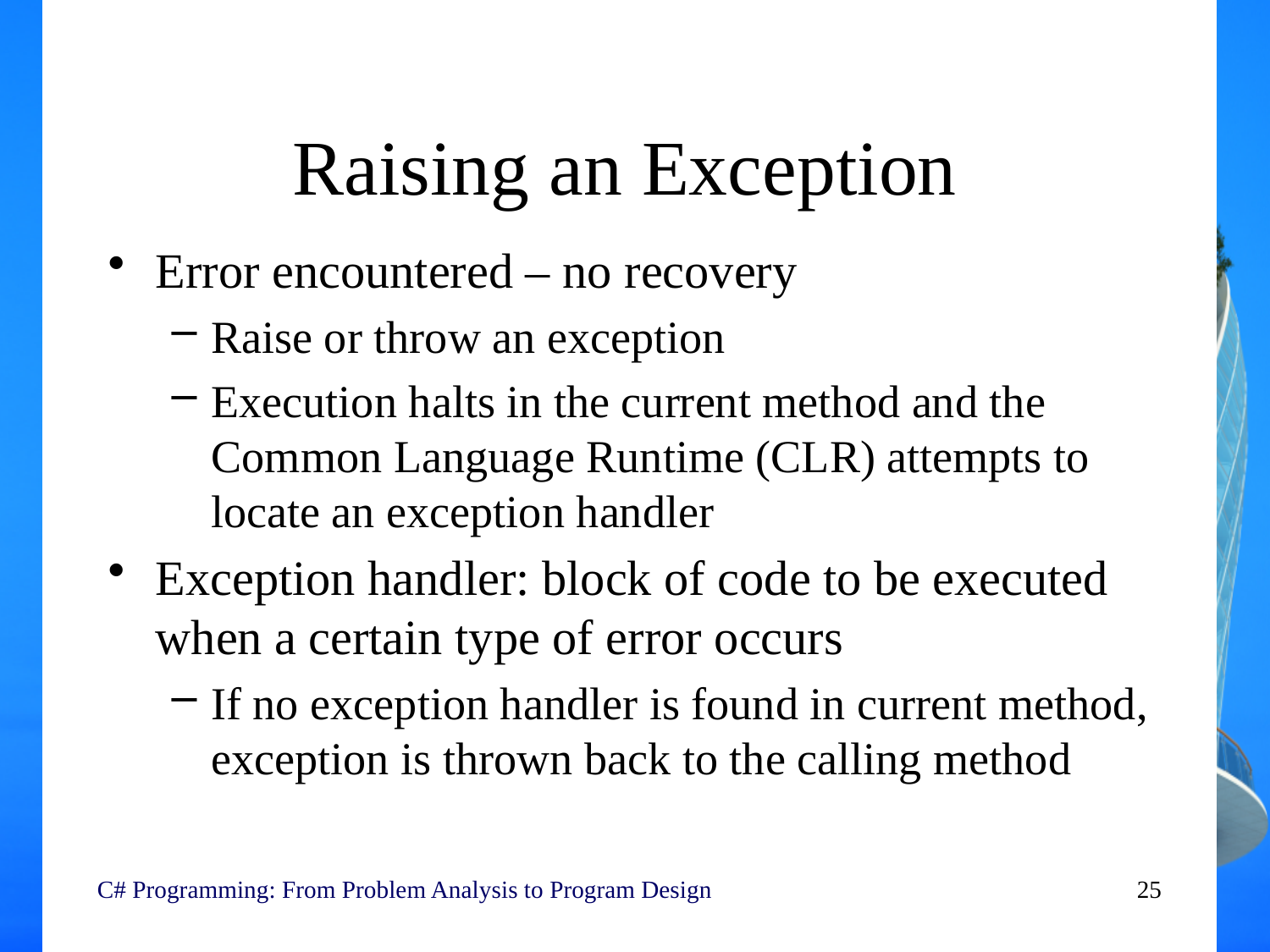

# Raising an Exception
Error encountered – no recovery
Raise or throw an exception
Execution halts in the current method and the Common Language Runtime (CLR) attempts to locate an exception handler
Exception handler: block of code to be executed when a certain type of error occurs
If no exception handler is found in current method, exception is thrown back to the calling method
C# Programming: From Problem Analysis to Program Design

25